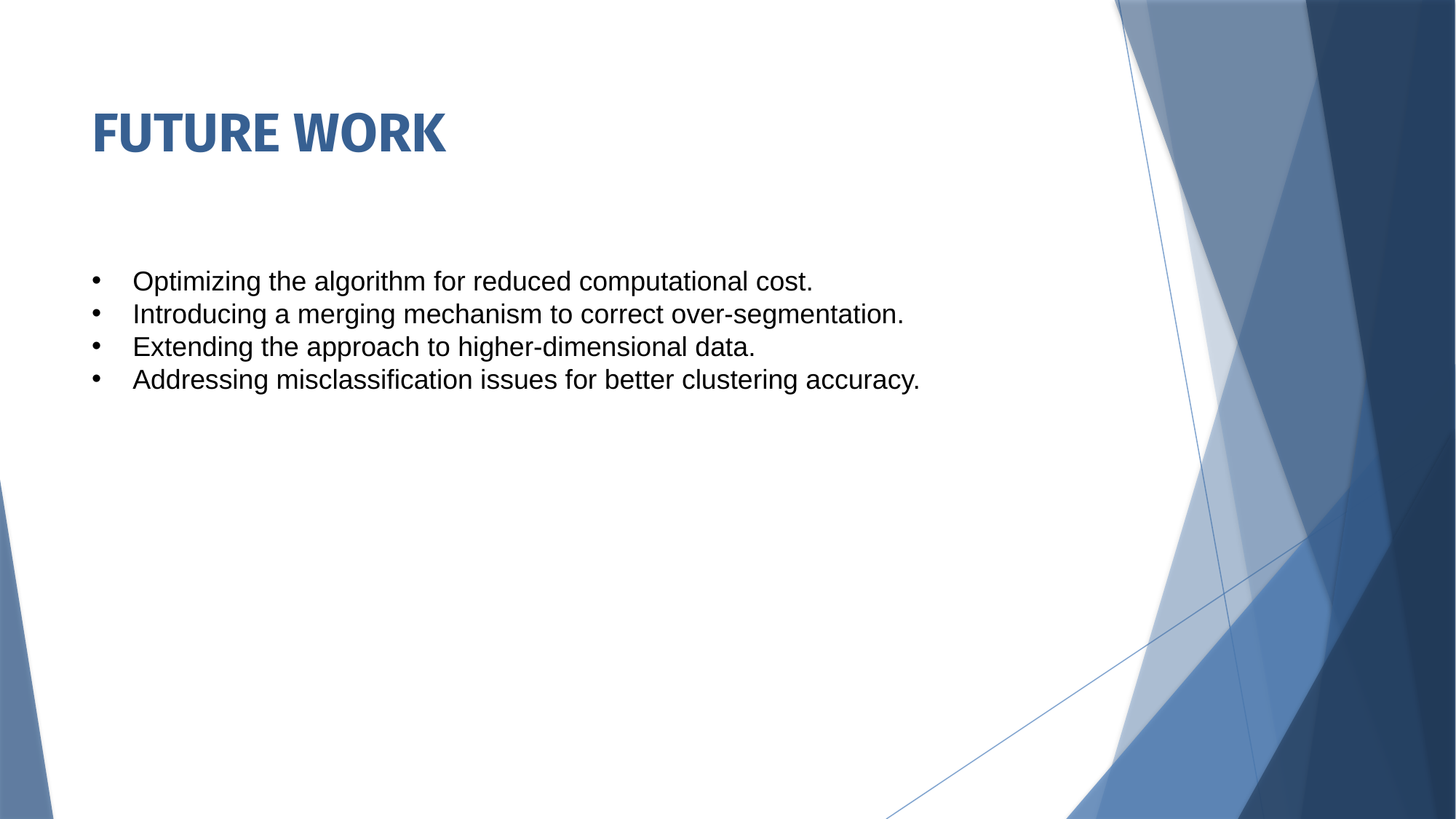

# Future Work
Optimizing the algorithm for reduced computational cost.
Introducing a merging mechanism to correct over-segmentation.
Extending the approach to higher-dimensional data.
Addressing misclassification issues for better clustering accuracy.